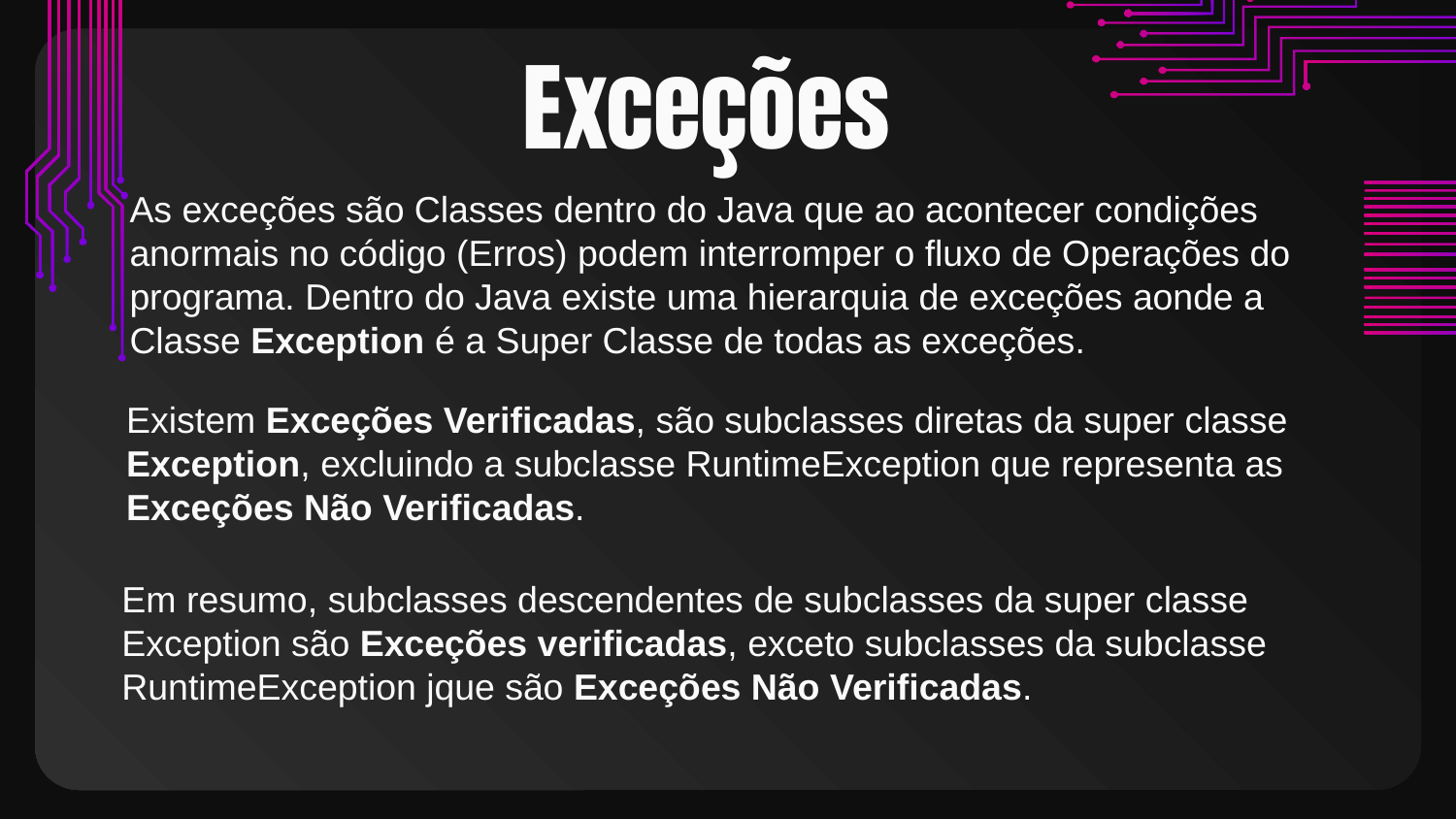

Exceções

As exceções são Classes dentro do Java que ao acontecer condições anormais no código (Erros) podem interromper o fluxo de Operações do programa. Dentro do Java existe uma hierarquia de exceções aonde a Classe Exception é a Super Classe de todas as exceções.

Existem Exceções Verificadas, são subclasses diretas da super classe Exception, excluindo a subclasse RuntimeException que representa as Exceções Não Verificadas.
Em resumo, subclasses descendentes de subclasses da super classe Exception são Exceções verificadas, exceto subclasses da subclasse RuntimeException jque são Exceções Não Verificadas.